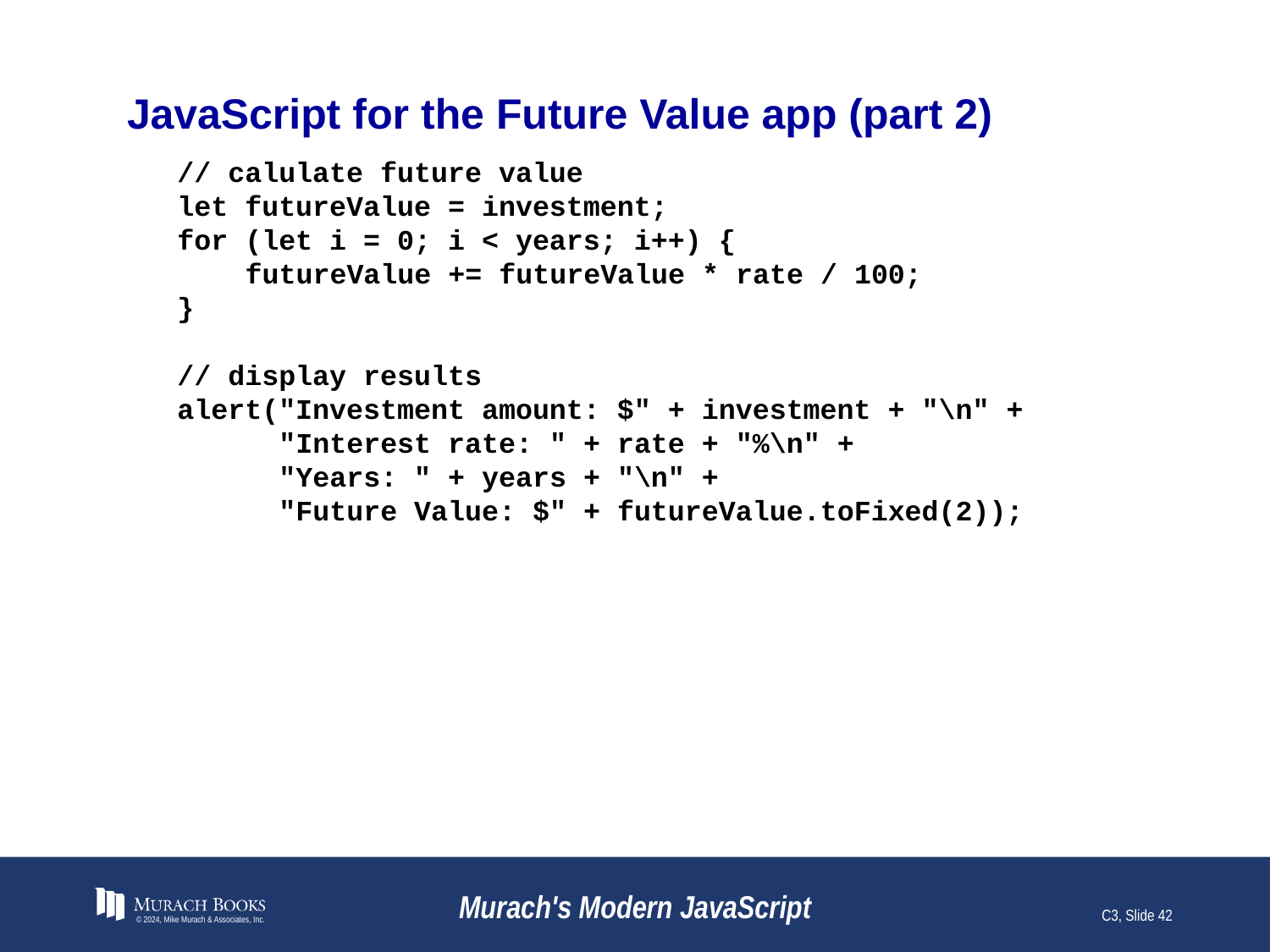

# JavaScript for the Future Value app (part 2)
// calulate future value
let futureValue = investment;
for (let i = 0; i < years; i++) {
    futureValue += futureValue * rate / 100;
}

// display results
alert("Investment amount: $" + investment + "\n" +
      "Interest rate: " + rate + "%\n" +
      "Years: " + years + "\n" +
      "Future Value: $" + futureValue.toFixed(2));

© 2024, Mike Murach & Associates, Inc.
Murach's Modern JavaScript

C3, Slide 42